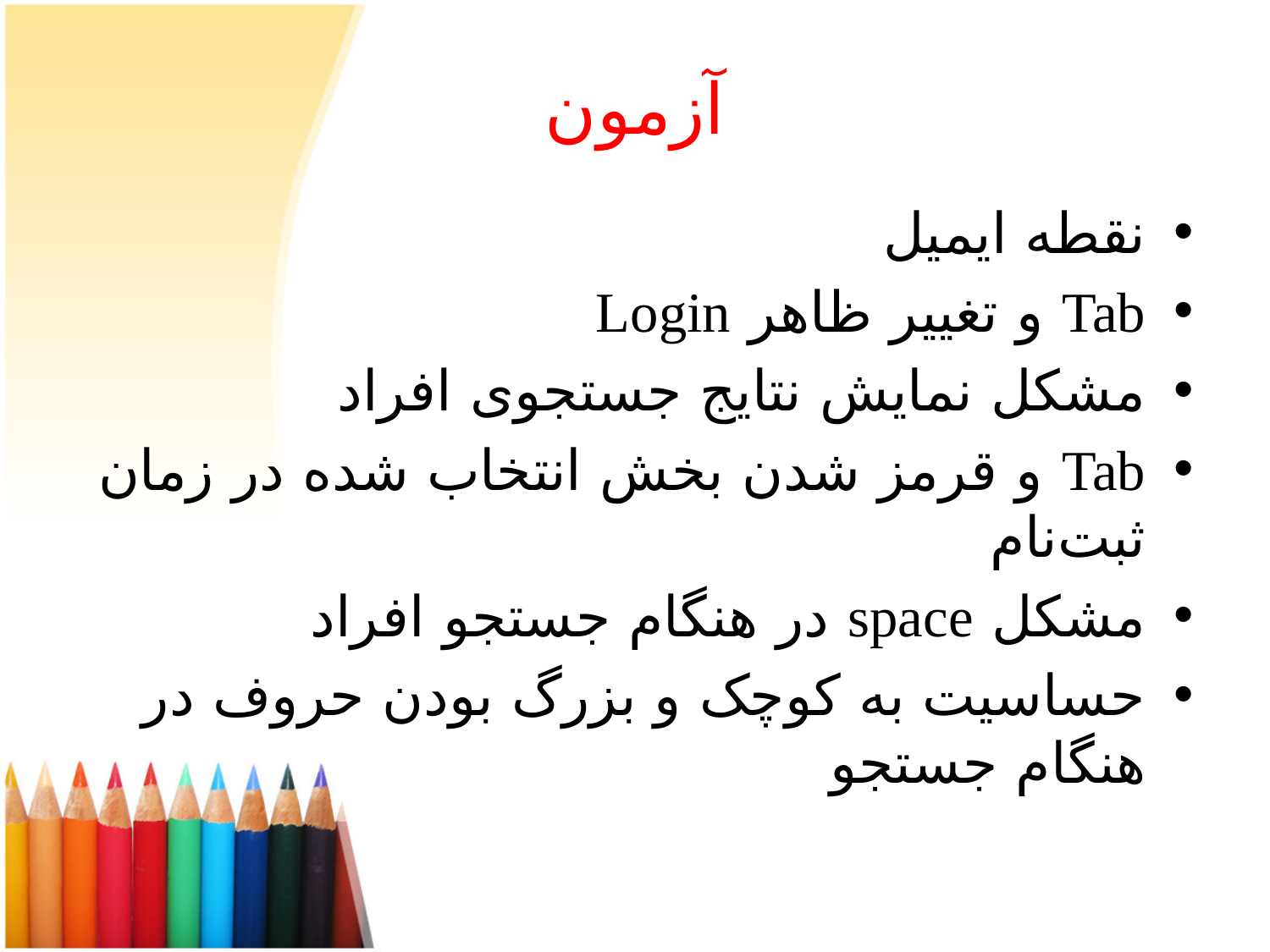

# آزمون
نقطه ایمیل
Tab و تغییر ظاهر Login
مشکل نمایش نتایج جستجوی افراد
Tab و قرمز شدن بخش انتخاب شده در زمان ثبت‌نام
مشکل space در هنگام جستجو افراد
حساسیت به کوچک و بزرگ بودن حروف در هنگام جستجو